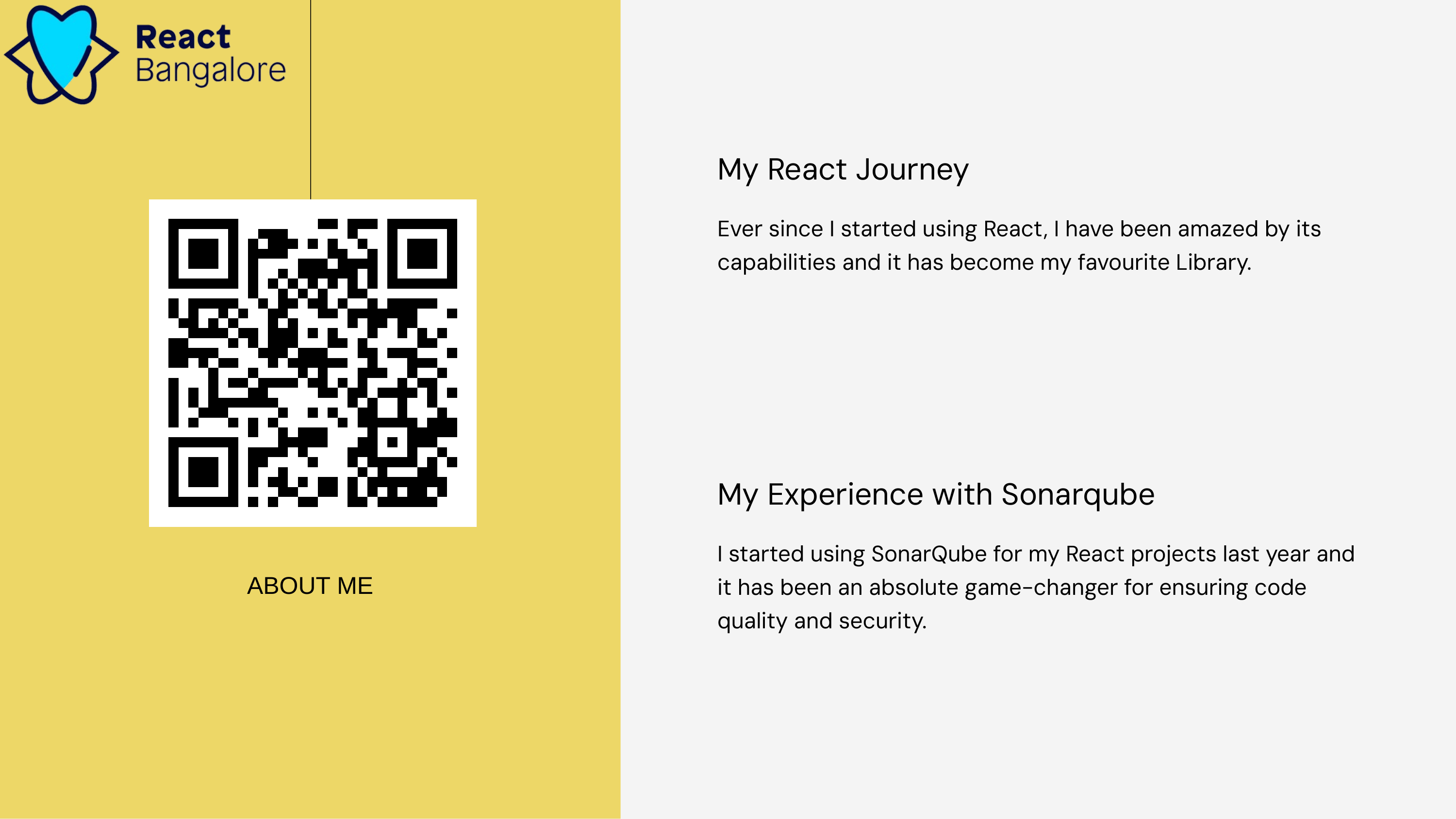

My React Journey
Ever since I started using React, I have been amazed by its capabilities and it has become my favourite Library.

My Experience with Sonarqube
I started using SonarQube for my React projects last year and it has been an absolute game-changer for ensuring code quality and security.
ABOUT ME